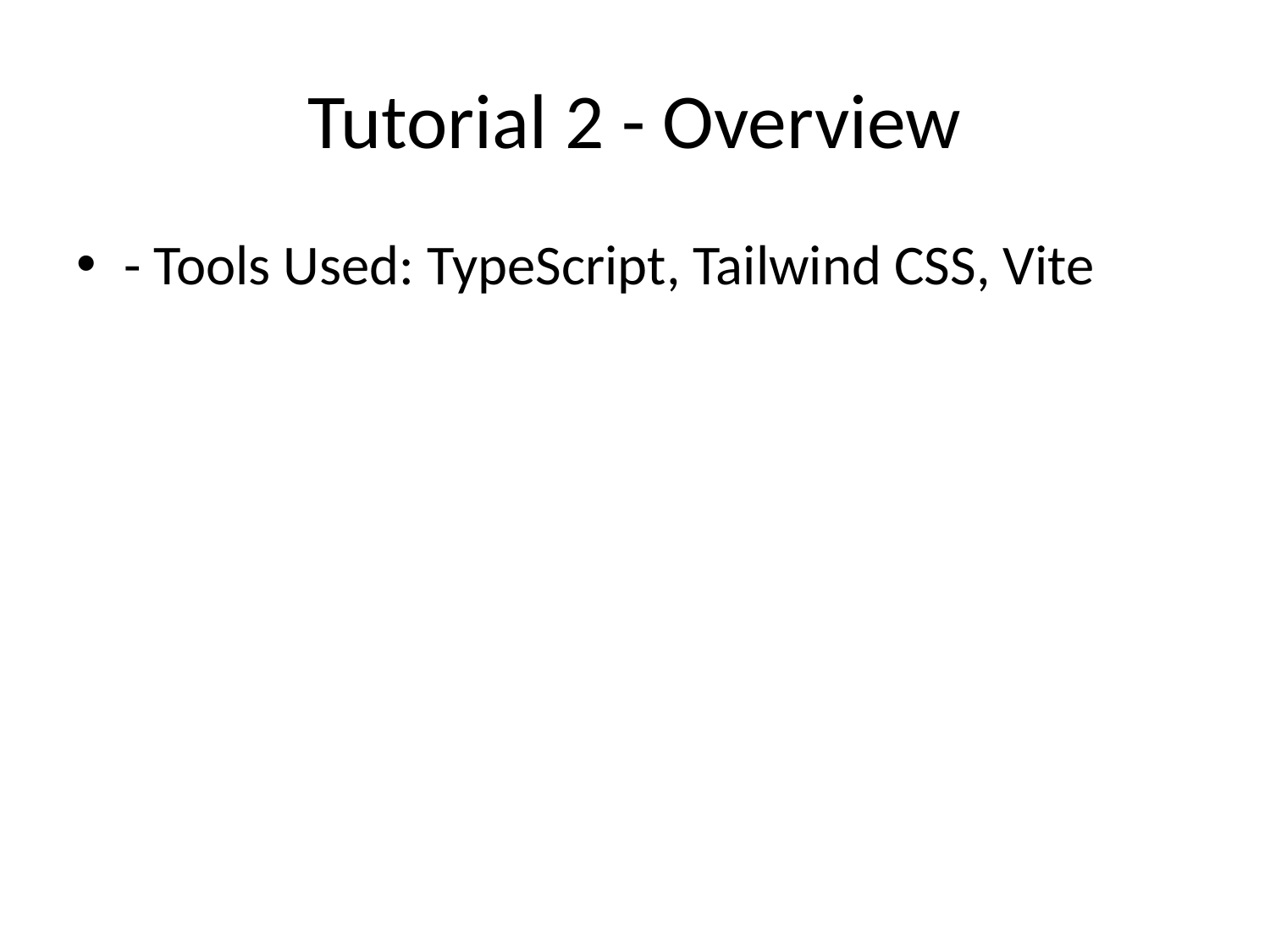

# Tutorial 2 - Overview
- Tools Used: TypeScript, Tailwind CSS, Vite